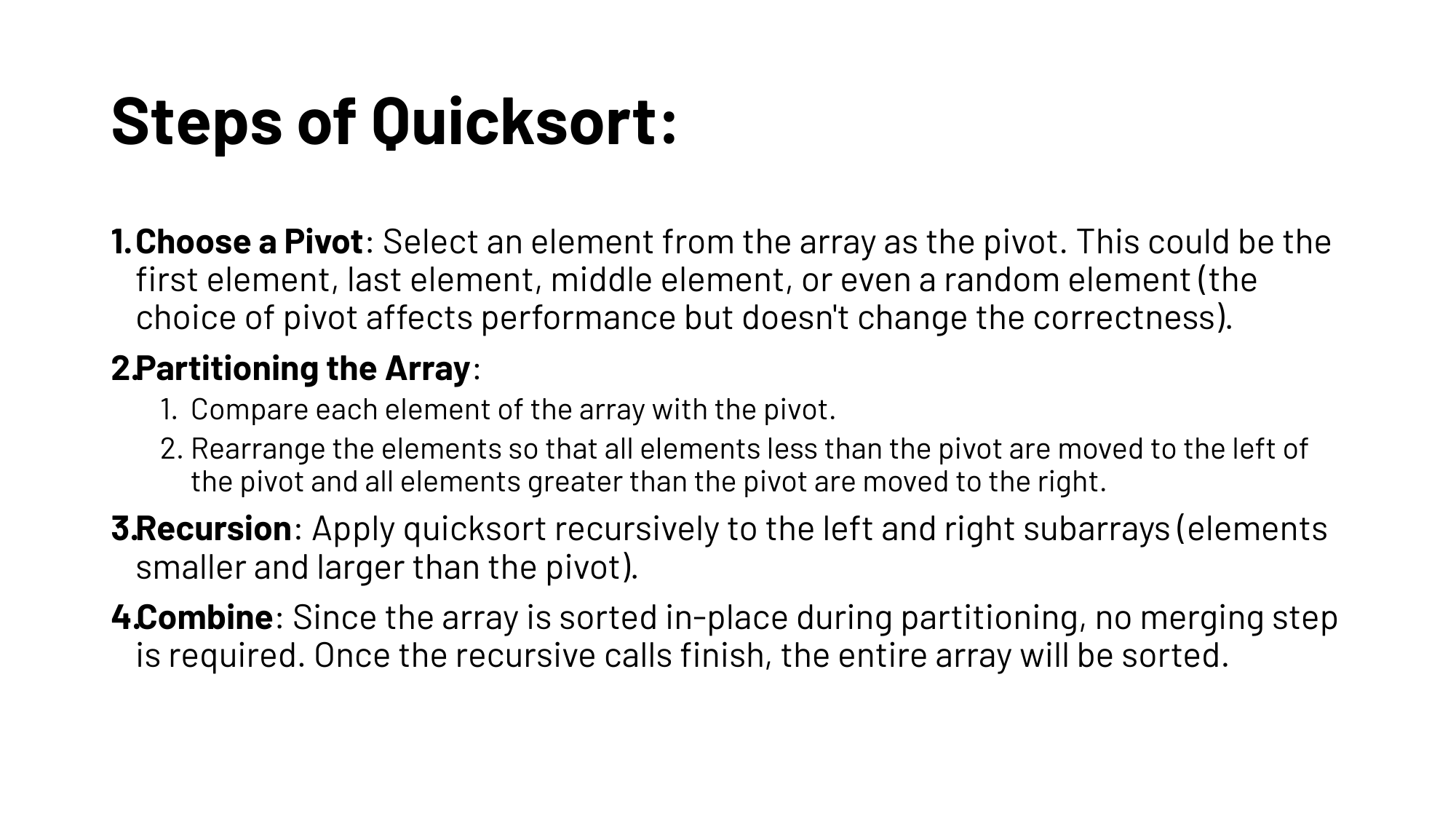

# Steps of Quicksort:
Choose a Pivot: Select an element from the array as the pivot. This could be the first element, last element, middle element, or even a random element (the choice of pivot affects performance but doesn't change the correctness).
Partitioning the Array:
Compare each element of the array with the pivot.
Rearrange the elements so that all elements less than the pivot are moved to the left of the pivot and all elements greater than the pivot are moved to the right.
Recursion: Apply quicksort recursively to the left and right subarrays (elements smaller and larger than the pivot).
Combine: Since the array is sorted in-place during partitioning, no merging step is required. Once the recursive calls finish, the entire array will be sorted.